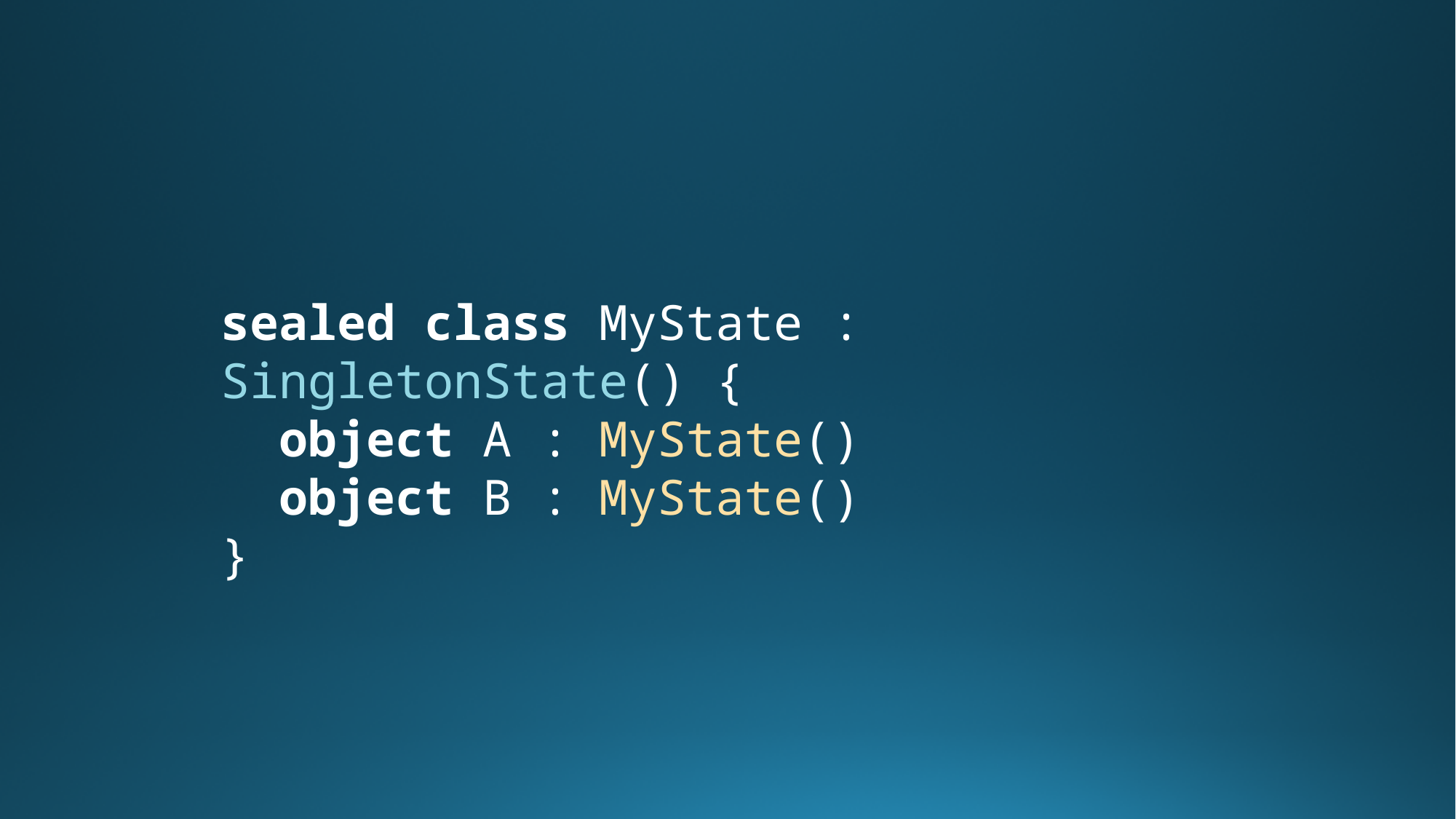

sealed class MyState : SingletonState() {
  object A : MyState()
  object B : MyState()
}